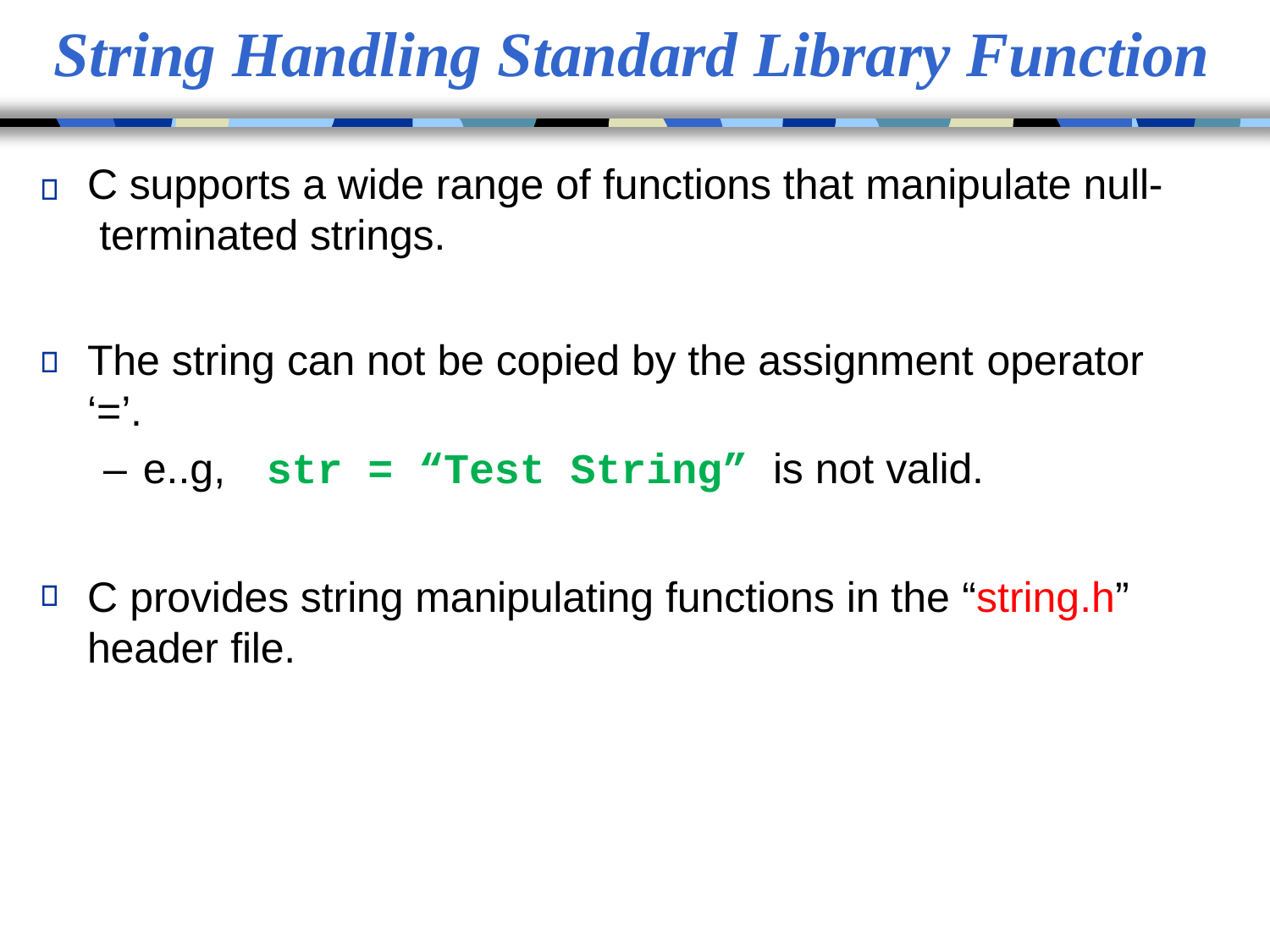

# String Handling Standard Library Function
C supports a wide range of functions that manipulate null-  terminated strings.

The string can not be copied by the assignment operator
‘=’.
– e..g,	str = “Test String” is not valid.

C provides string manipulating functions in the “string.h”
header file.